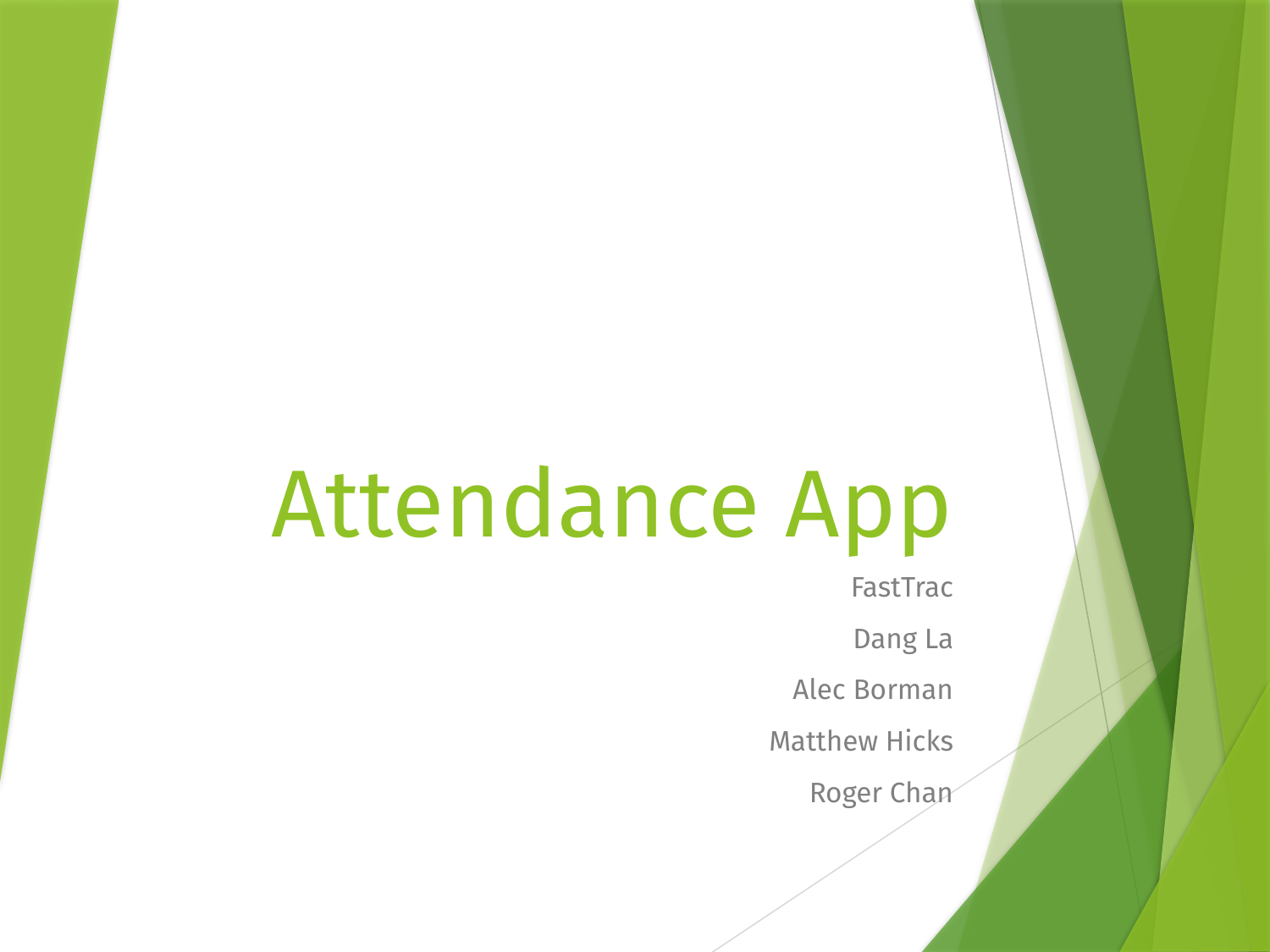

# Attendance App
FastTrac
Dang La
Alec Borman
Matthew Hicks
Roger Chan